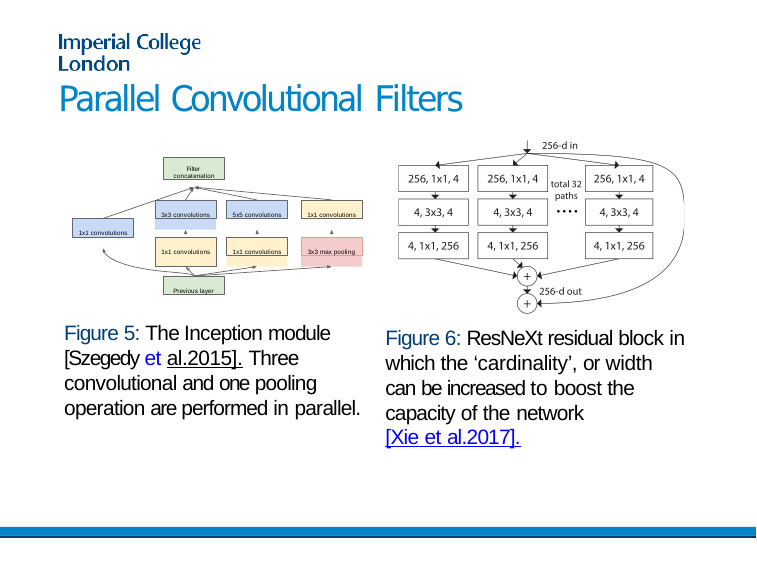

# Parallel Convolutional Filters

Filter  concatenation

3x3 convolutions

5x5 convolutions

1x1 convolutions

1x1 convolutions

1x1 convolutions

3x3 max pooling
1x1 convolutions

Previous layer
Figure 5: The Inception module  [Szegedy et al.2015]. Three  convolutional and one pooling  operation are performed in parallel.
Figure 6: ResNeXt residual block in  which the ‘cardinality’, or width  can be increased to boost the  capacity of the network
[Xie et al.2017].